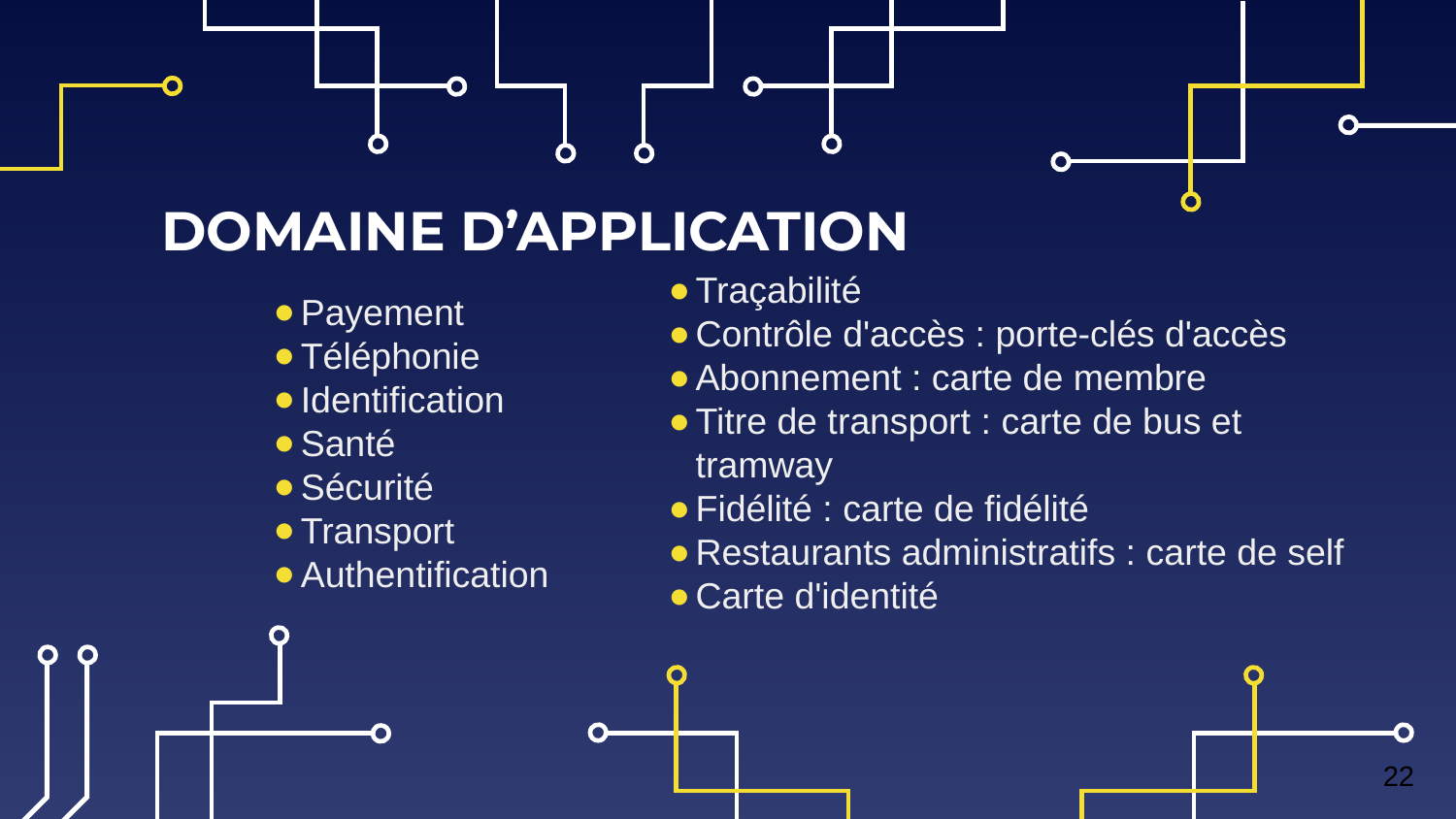

Payement
Téléphonie
Identification
Santé
Sécurité
Transport
Authentification
Traçabilité
Contrôle d'accès : porte-clés d'accès
Abonnement : carte de membre
Titre de transport : carte de bus et tramway
Fidélité : carte de fidélité
Restaurants administratifs : carte de self
Carte d'identité
DOMAINE D’APPLICATION
22